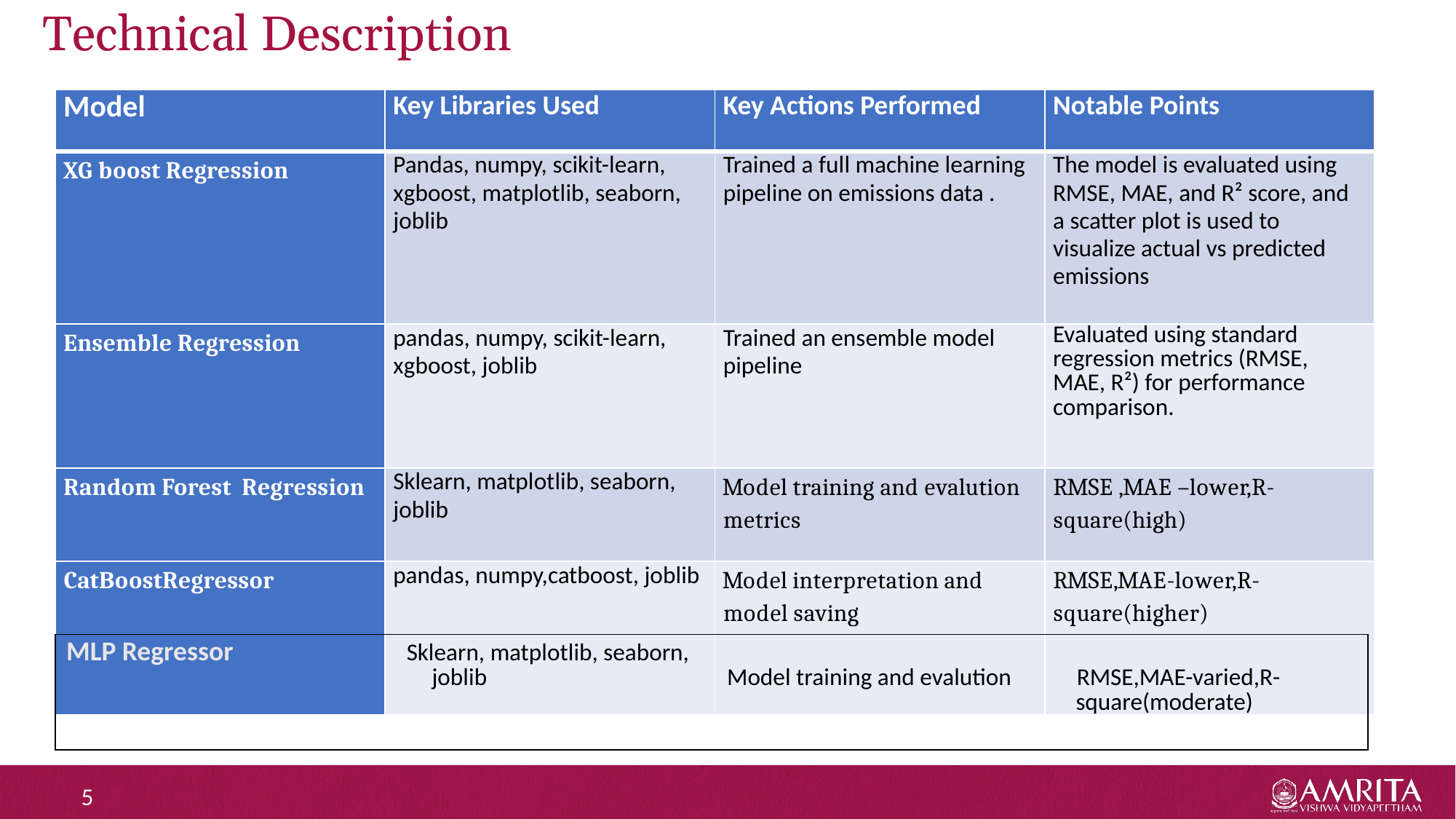

# Technical Description
| Model | Key Libraries Used | Key Actions Performed | Notable Points |
| --- | --- | --- | --- |
| XG boost Regression | Pandas, numpy, scikit-learn, xgboost, matplotlib, seaborn, joblib | Trained a full machine learning pipeline on emissions data . | The model is evaluated using RMSE, MAE, and R² score, and a scatter plot is used to visualize actual vs predicted emissions |
| Ensemble Regression | pandas, numpy, scikit-learn, xgboost, joblib | Trained an ensemble model pipeline | Evaluated using standard regression metrics (RMSE, MAE, R²) for performance comparison. |
| Random Forest Regression | Sklearn, matplotlib, seaborn, joblib | Model training and evalution metrics | RMSE ,MAE –lower,R-square(high) |
| CatBoostRegressor | pandas, numpy,catboost, joblib | Model interpretation and model saving | RMSE,MAE-lower,R-square(higher) |
| MLP Regressor Sklearn, matplotlib, seaborn, joblib Model training and evalution RMSE,MAE-varied,R- square(moderate) |
| --- |
5